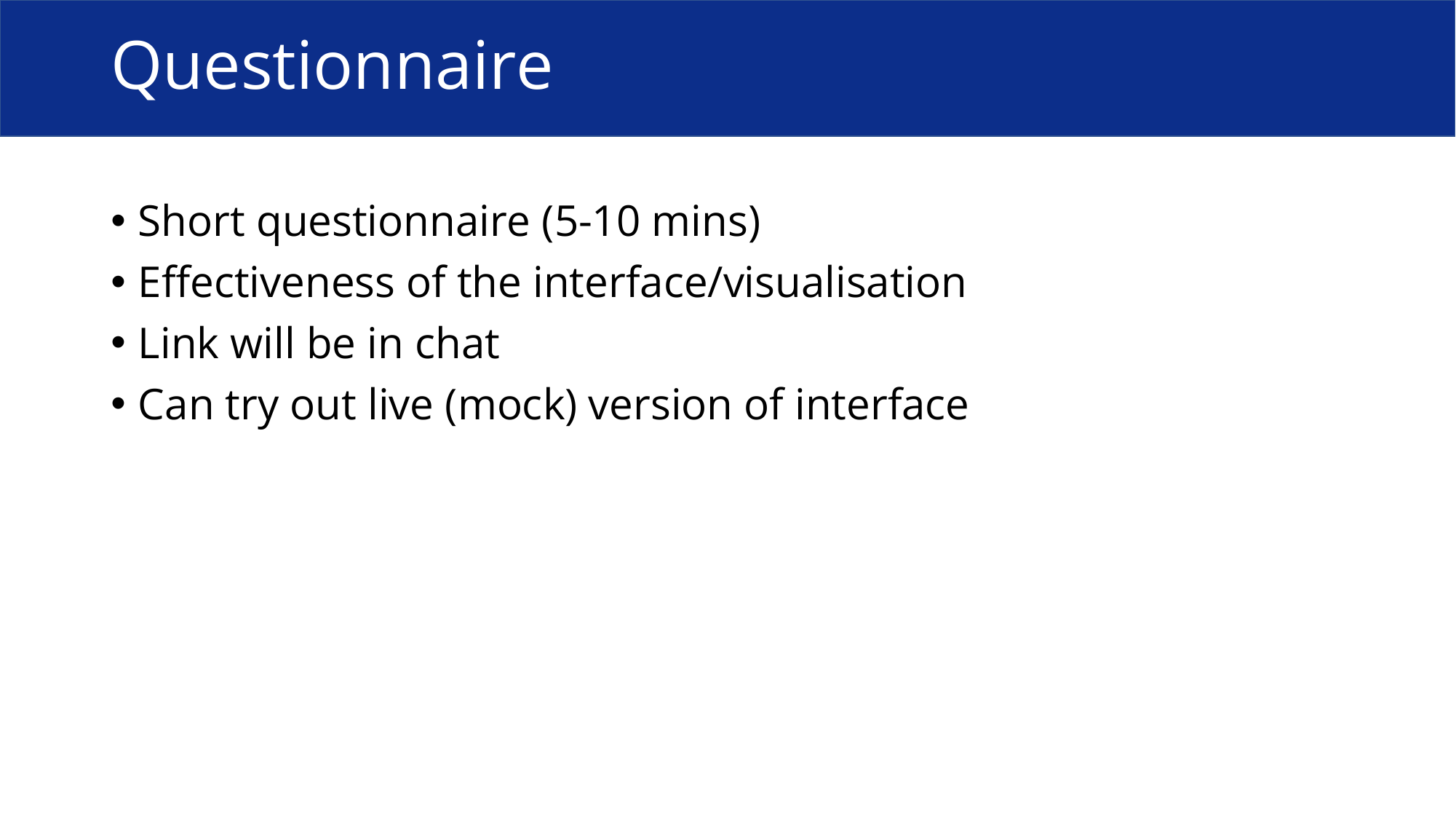

# Questionnaire
Short questionnaire (5-10 mins)
Effectiveness of the interface/visualisation
Link will be in chat
Can try out live (mock) version of interface